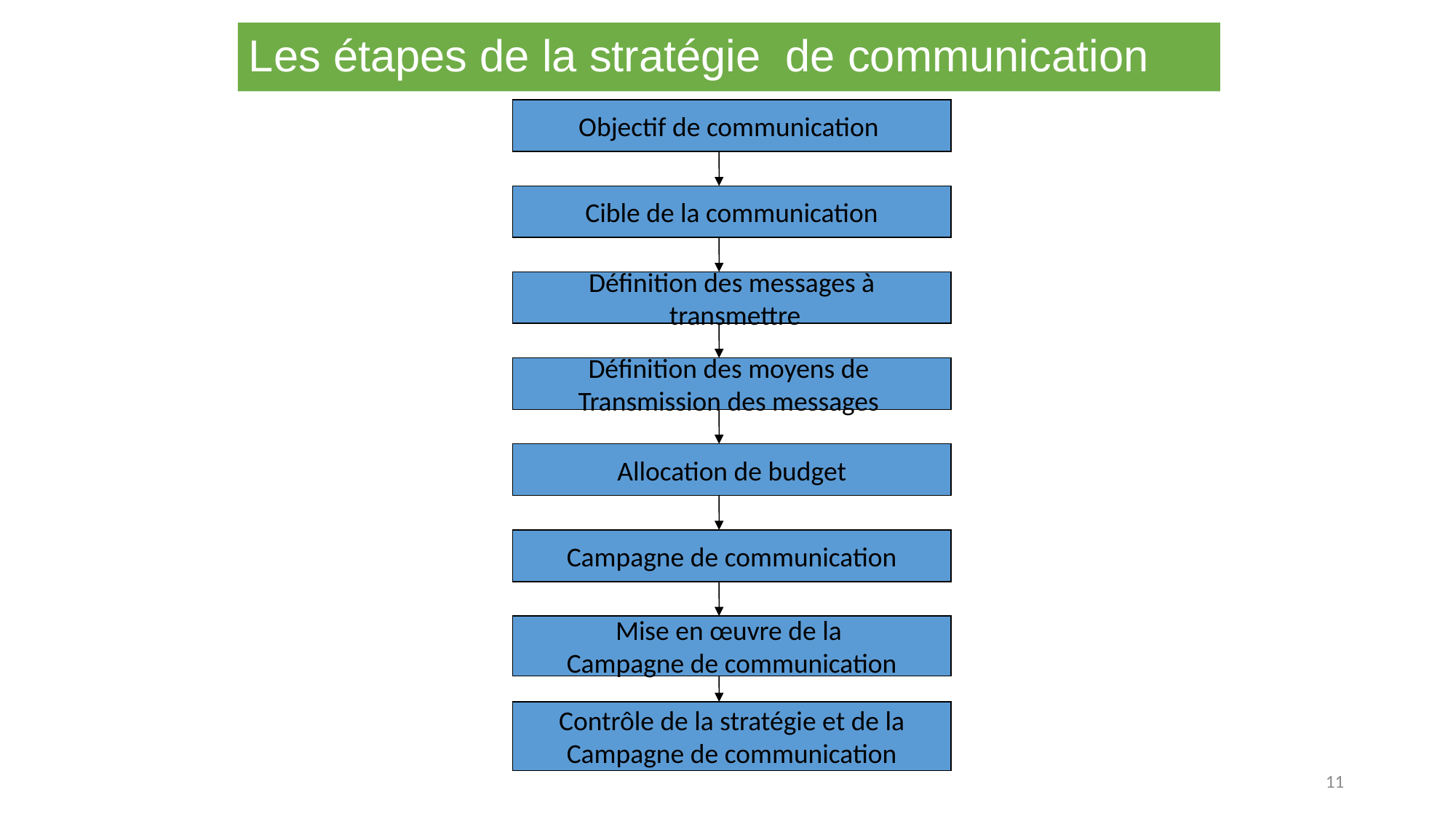

# Les étapes de la stratégie  de communication
Objectif de communication

Cible de la communication

Définition des messages à
 transmettre

Définition des moyens de
Transmission des messages

Allocation de budget

Campagne de communication

Mise en œuvre de la
Campagne de communication

Contrôle de la stratégie et de la
Campagne de communication

11